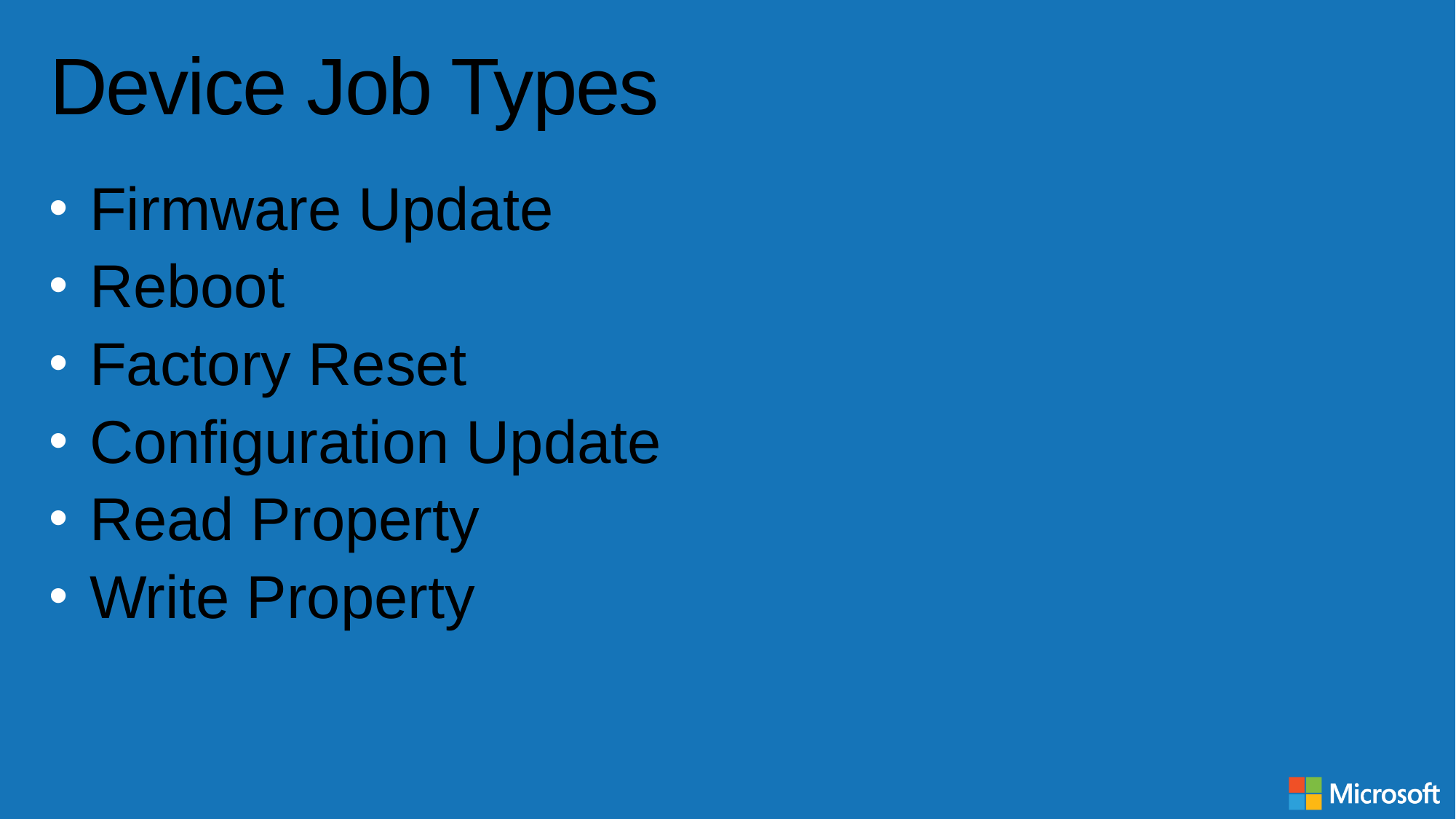

# Device Job Types
Firmware Update
Reboot
Factory Reset
Configuration Update
Read Property
Write Property